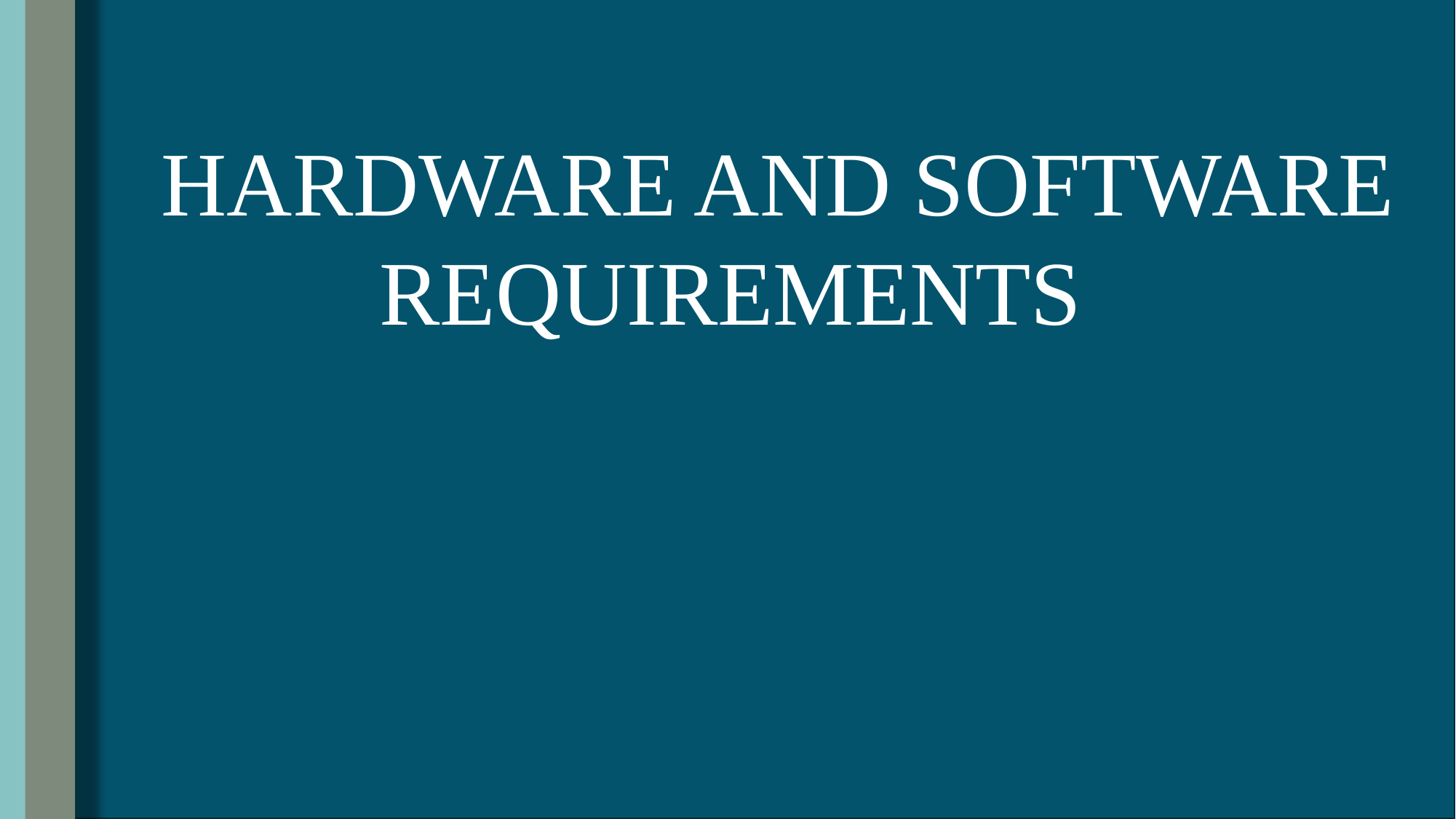

HARDWARE REQUIREMENTS
Processor:
Minimum: Intel Core i3 or equivalent
Recommended: Intel Core i5 or higher
RAM:
Minimum: 4 GB
Recommended: 8 GB or higher
Storage: Recommended: SSD for faster data access
Speakers:
Essential for audio output when in Voice mode
5.Microphone:
A working microphone is essential for voice-based input in Voice mode (for recognizing speech).
6.Internet:
Required for:
Downloading NLP models and other NLTK data.

SOFTWARE REQUIREMENTS
Operating System
Development: Windows 10/11, macOS, or Linux (Ubuntu 20.04+ preferred).
Deployment: Any server-compatible OS (e.g., Linux-based distributions for scalability).
2. Programming Language and Frameworks
Python 3.7+: Required for the chatbot backend and script execution.
b) Flask: Lightweight web framework for building and hosting the chatbot. Install via pip install flask.
c) NLTK: For natural language processing tasks such as tokenization and lemmatization. Install via pip install nltk.
d) scikit-learn: For TF-IDF vectorization and similarity calculations. Install via pip install scikit-learn.
e) pyttsx3: For text-to-speech functionalities. Install via pip install pyttsx3.
 f) SpeechRecognition: To capture and process voice input. Install via pip install SpeechRecognition.
g) Googletrans or Deep Translator: For language translation support. Install via pip install googletrans==4.0.0-rc1 or pip install deep-translator.

HARDWARE AND SOFTWARE     		REQUIREMENTS